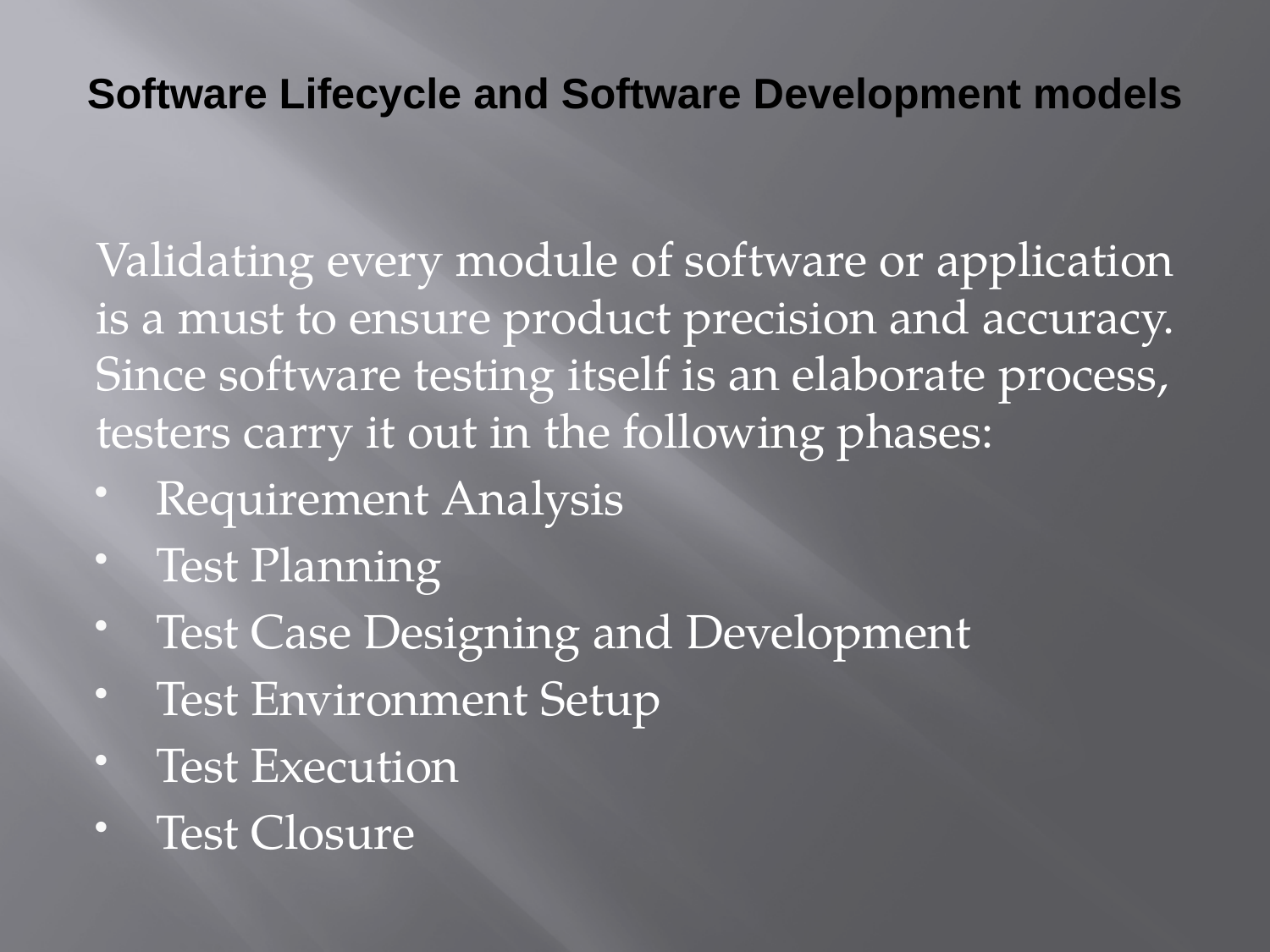

# Software Lifecycle and Software Development models
Validating every module of software or application is a must to ensure product precision and accuracy. Since software testing itself is an elaborate process, testers carry it out in the following phases:
Requirement Analysis
Test Planning
Test Case Designing and Development
Test Environment Setup
Test Execution
Test Closure